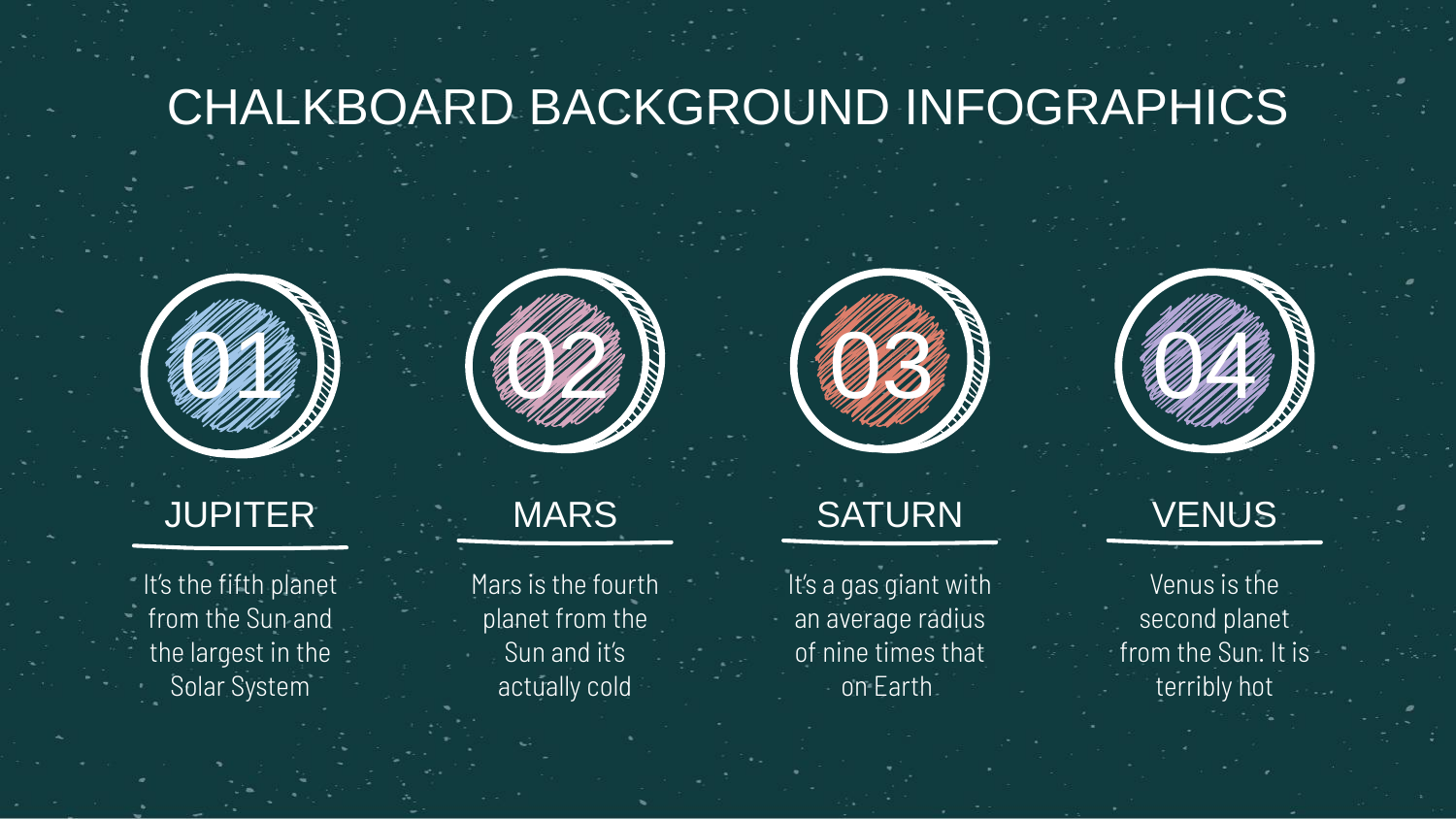

CHALKBOARD BACKGROUND INFOGRAPHICS

01
02
03
04

JUPITER
MARS
SATURN
VENUS

It’s the fifth planet from the Sun and the largest in the Solar System
Mars is the fourth planet from the Sun and it’s actually cold
It’s a gas giant with an average radius of nine times that on Earth
Venus is the second planet from the Sun. It is terribly hot